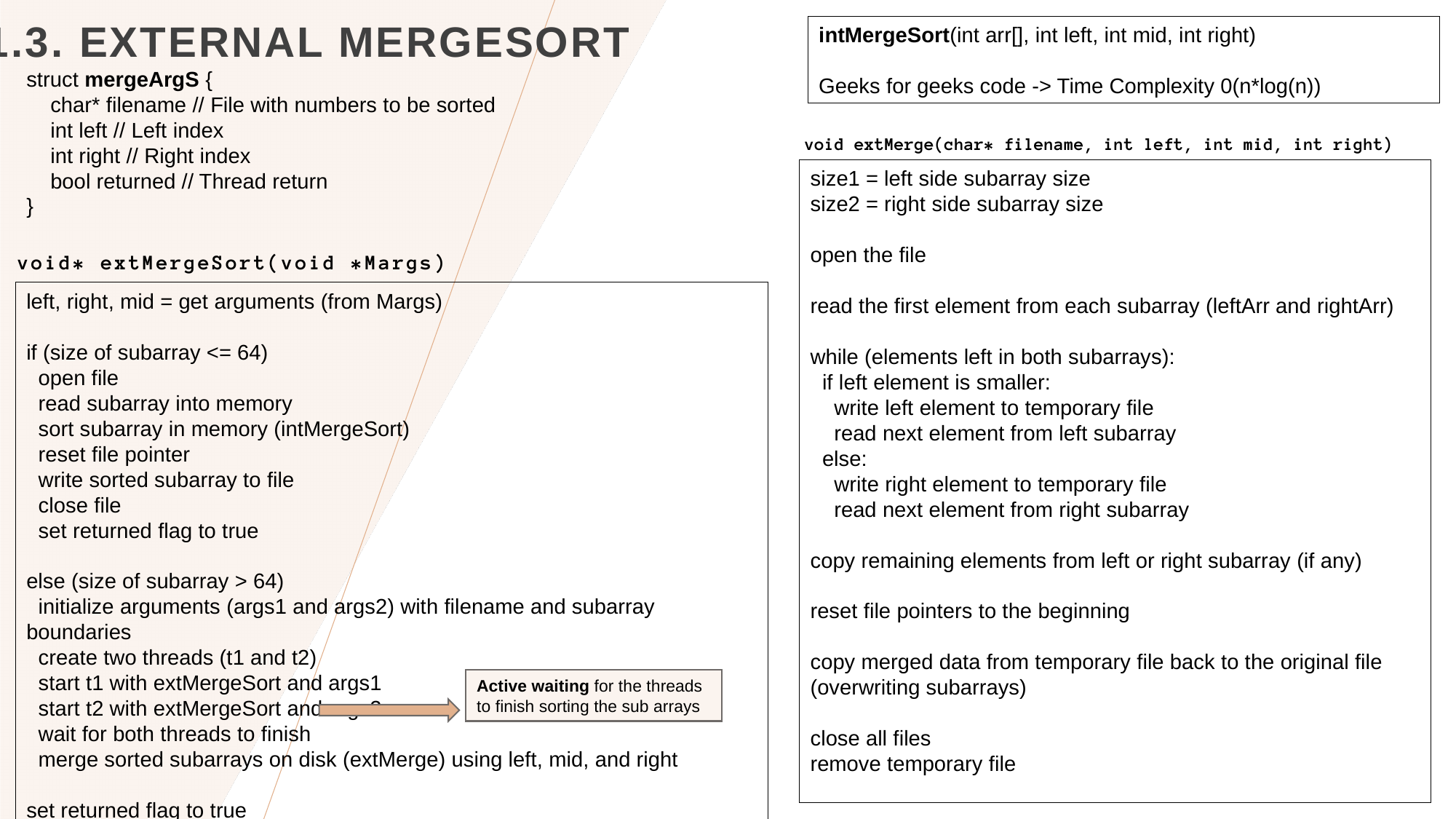

1.3. External mergesort
intMergeSort(int arr[], int left, int mid, int right)

Geeks for geeks code -> Time Complexity 0(n*log(n))
struct mergeArgS {
    char* filename // File with numbers to be sorted
    int left // Left index
    int right // Right index
    bool returned // Thread return
}
void extMerge(char* filename, int left, int mid, int right)
size1 = left side subarray size
size2 = right side subarray size
open the file
read the first element from each subarray (leftArr and rightArr)
while (elements left in both subarrays):
  if left element is smaller:
    write left element to temporary file
    read next element from left subarray
  else:
    write right element to temporary file
    read next element from right subarray
copy remaining elements from left or right subarray (if any)
reset file pointers to the beginning
copy merged data from temporary file back to the original file (overwriting subarrays)
close all files
remove temporary file

void* extMergeSort(void *Margs)
left, right, mid = get arguments (from Margs)
if (size of subarray <= 64)
  open file
  read subarray into memory
  sort subarray in memory (intMergeSort)
  reset file pointer
  write sorted subarray to file
  close file
  set returned flag to true
else (size of subarray > 64)
  initialize arguments (args1 and args2) with filename and subarray boundaries
  create two threads (t1 and t2)
  start t1 with extMergeSort and args1
  start t2 with extMergeSort and args2
  wait for both threads to finish
  merge sorted subarrays on disk (extMerge) using left, mid, and right
set returned flag to true
Active waiting for the threads to finish sorting the sub arrays